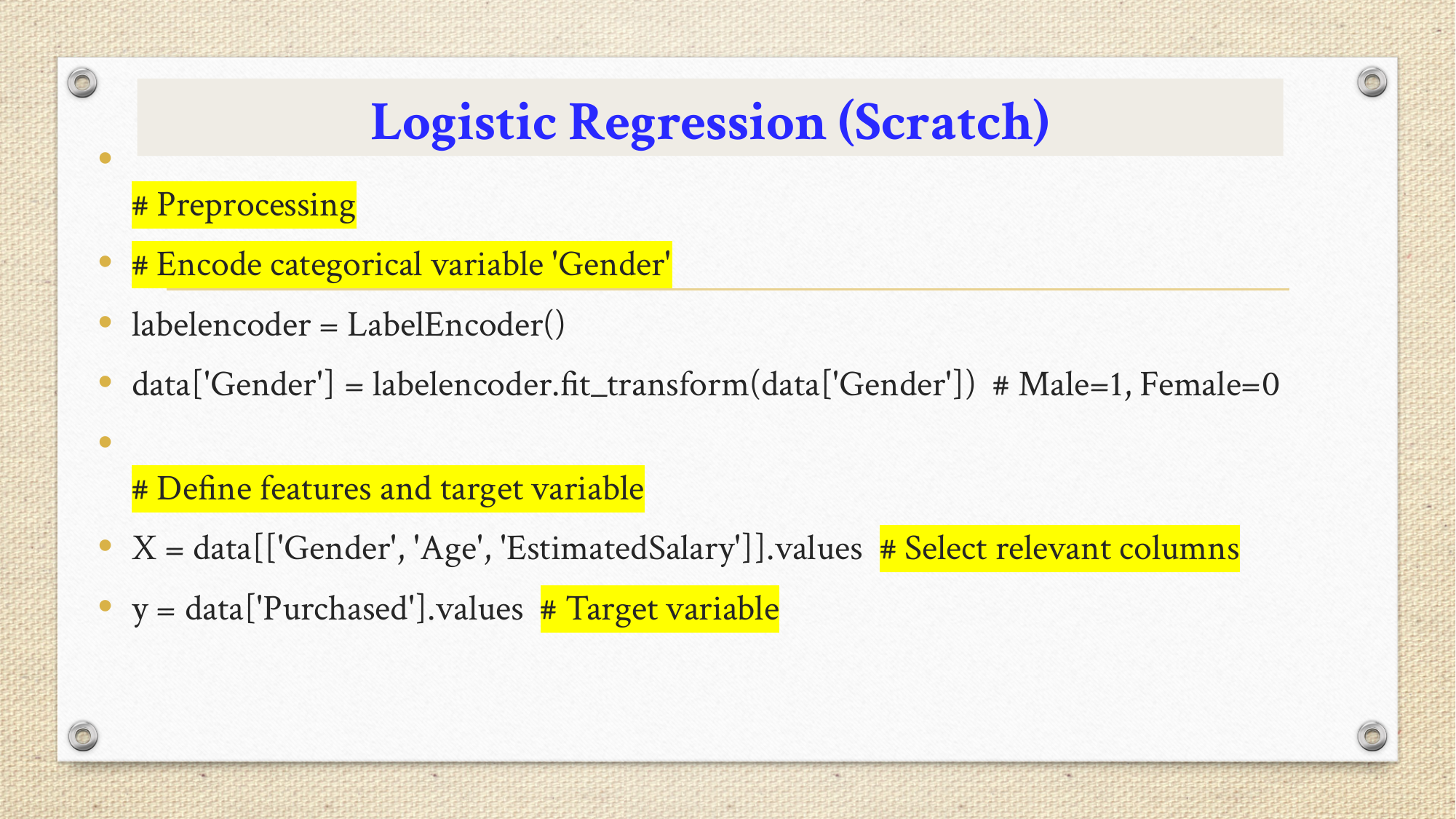

# Logistic Regression (Scratch)
# Preprocessing
# Encode categorical variable 'Gender'
labelencoder = LabelEncoder()
data['Gender'] = labelencoder.fit_transform(data['Gender'])  # Male=1, Female=0
# Define features and target variable
X = data[['Gender', 'Age', 'EstimatedSalary']].values  # Select relevant columns
y = data['Purchased'].values  # Target variable